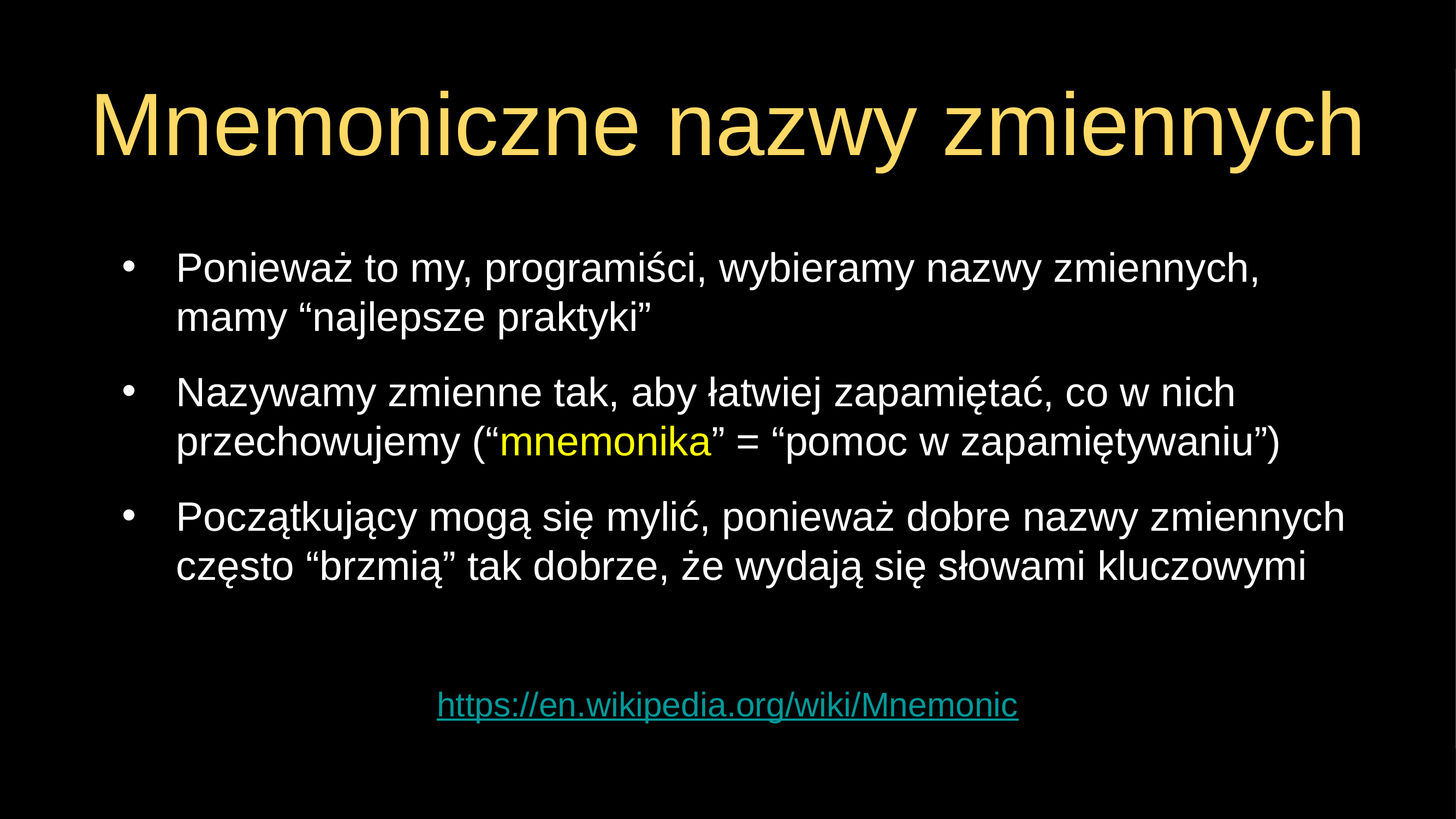

# Mnemoniczne nazwy zmiennych
Ponieważ to my, programiści, wybieramy nazwy zmiennych, mamy “najlepsze praktyki”
Nazywamy zmienne tak, aby łatwiej zapamiętać, co w nich przechowujemy (“mnemonika” = “pomoc w zapamiętywaniu”)
Początkujący mogą się mylić, ponieważ dobre nazwy zmiennych często “brzmią” tak dobrze, że wydają się słowami kluczowymi
https://en.wikipedia.org/wiki/Mnemonic